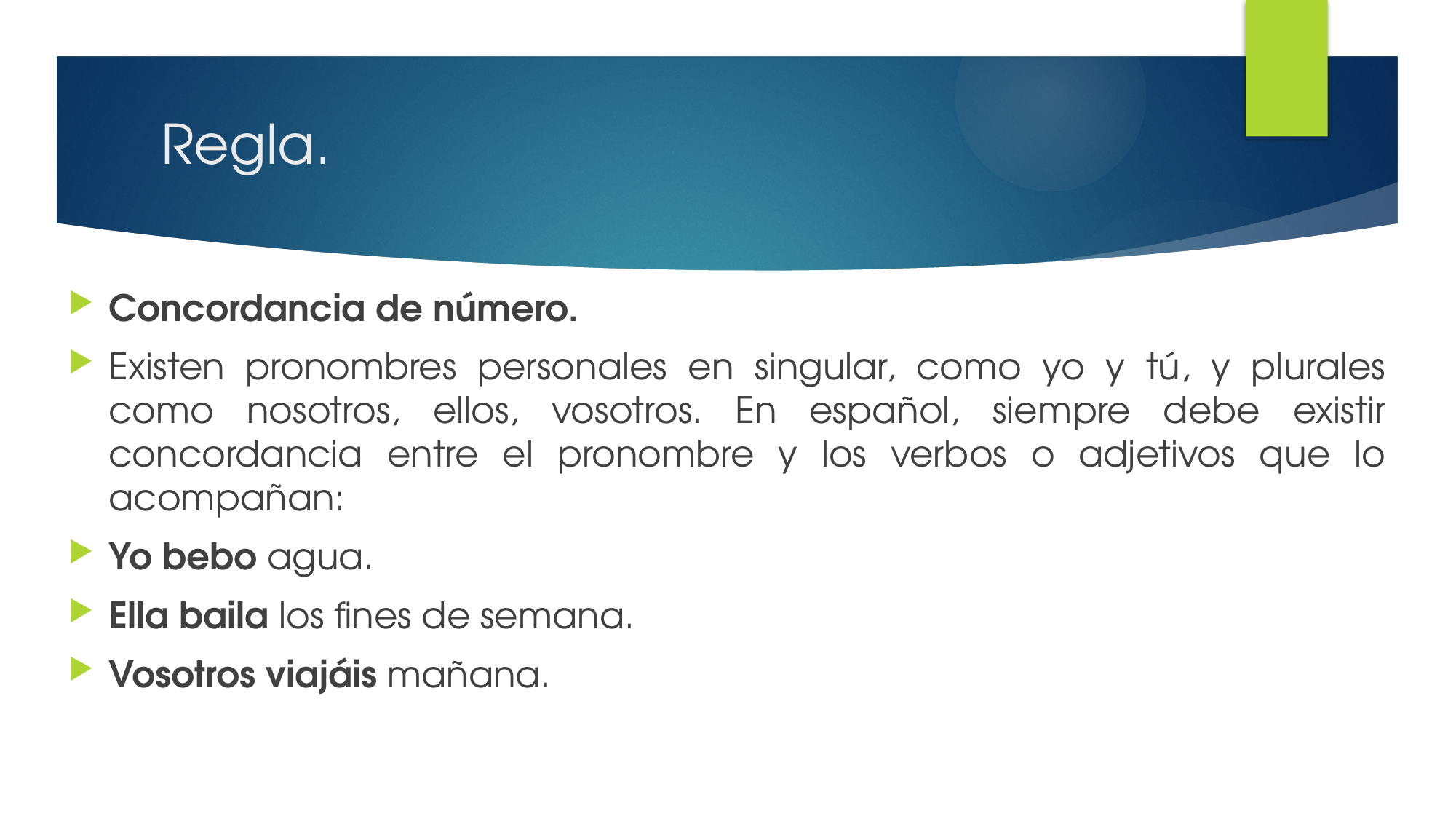

# Regla.
Concordancia de número.
Existen pronombres personales en singular, como yo y tú, y plurales como nosotros, ellos, vosotros. En español, siempre debe existir concordancia entre el pronombre y los verbos o adjetivos que lo acompañan:
Yo bebo agua.
Ella baila los fines de semana.
Vosotros viajáis mañana.